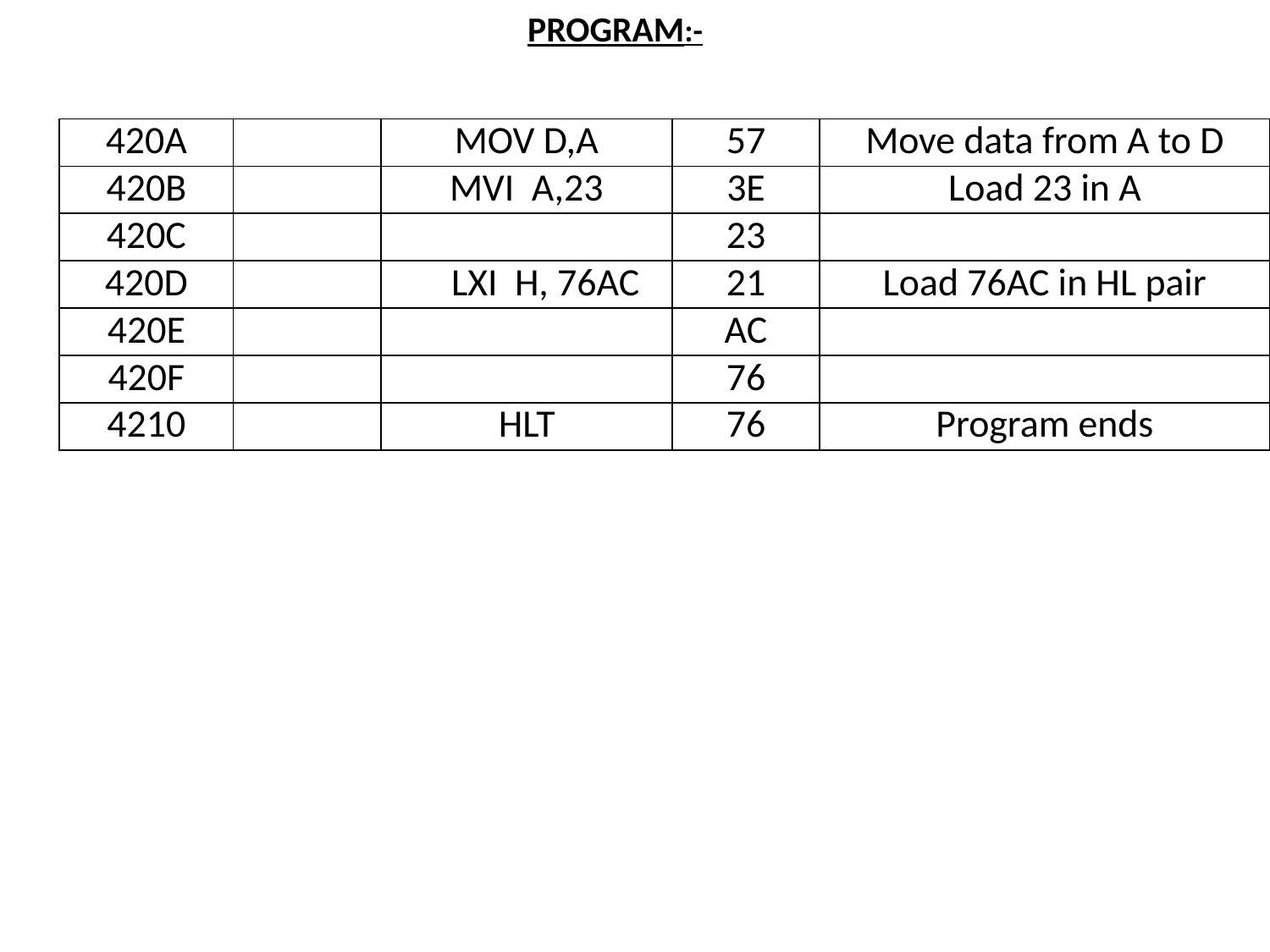

PROGRAM:-
| 420A |  | MOV D,A | 57 | Move data from A to D |
| --- | --- | --- | --- | --- |
| 420B |  | MVI A,23 | 3E | Load 23 in A |
| 420C |  |  | 23 |  |
| 420D |  | LXI H, 76AC | 21 | Load 76AC in HL pair |
| 420E |  |  | AC |  |
| 420F |  |  | 76 |  |
| 4210 |  | HLT | 76 | Program ends |